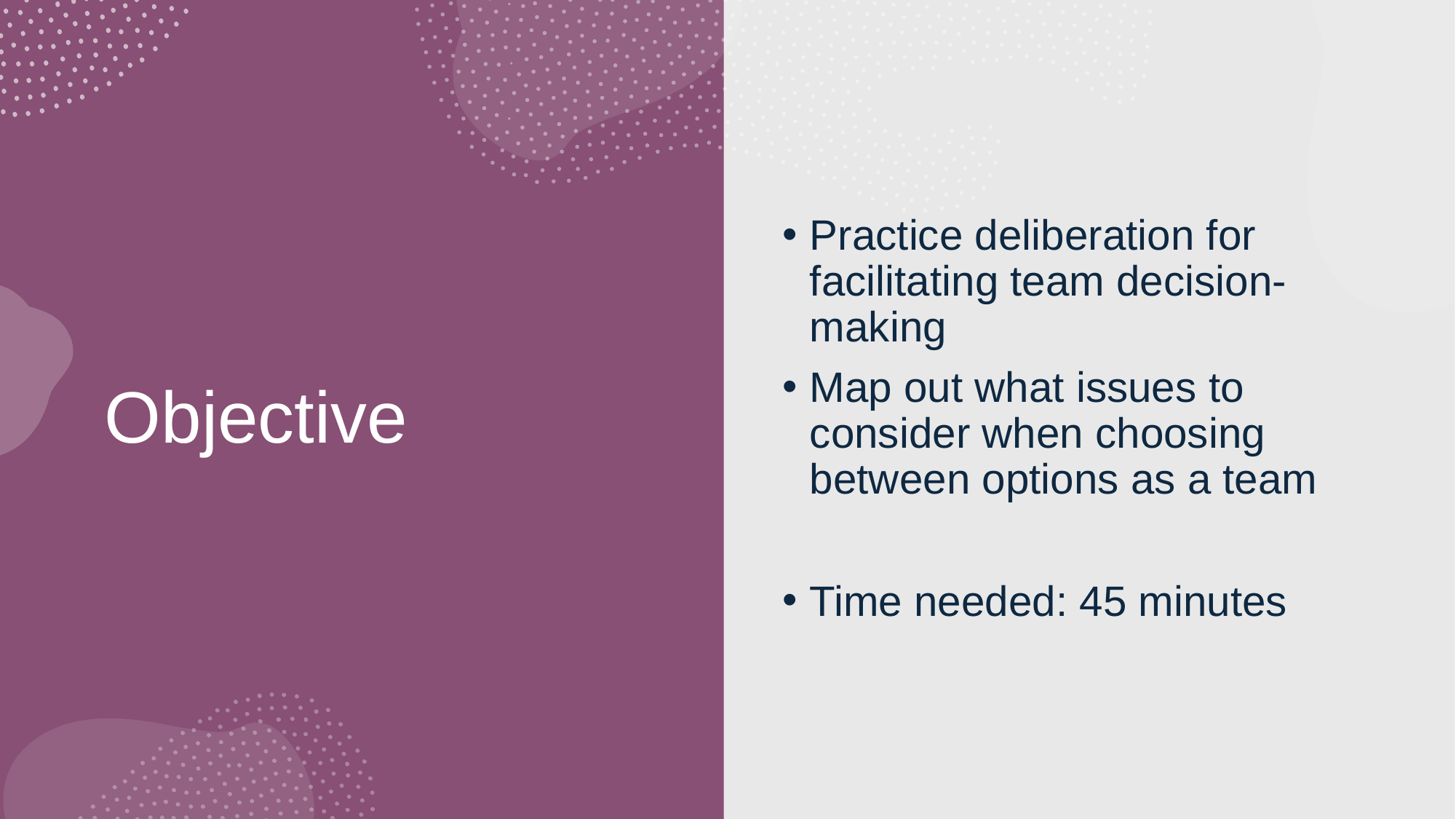

Practice deliberation for facilitating team decision-making
Map out what issues to consider when choosing between options as a team

Time needed: 45 minutes
# Objective